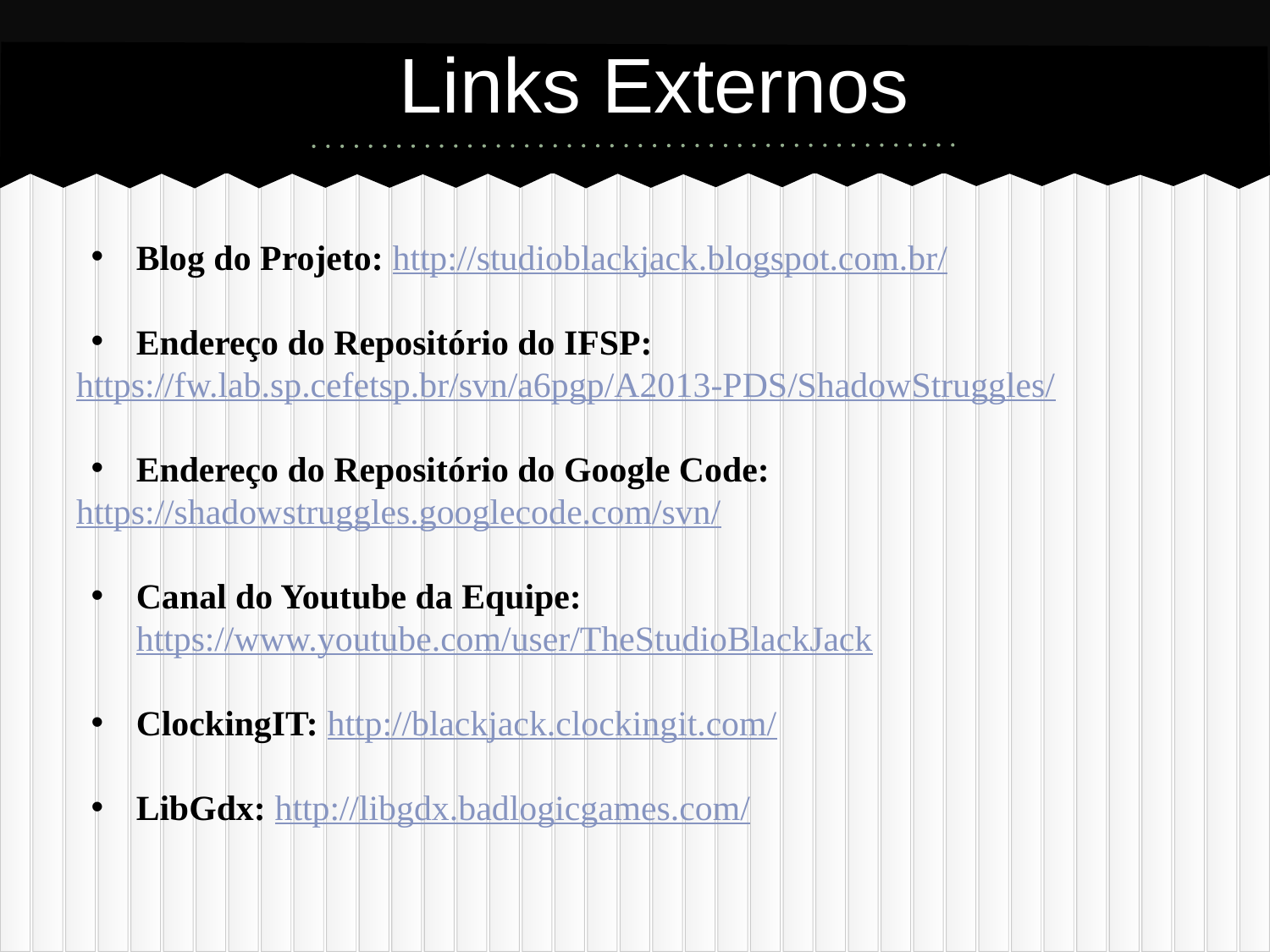

# Links Externos
Blog do Projeto: http://studioblackjack.blogspot.com.br/

Endereço do Repositório do IFSP:
https://fw.lab.sp.cefetsp.br/svn/a6pgp/A2013-PDS/ShadowStruggles/

Endereço do Repositório do Google Code:
https://shadowstruggles.googlecode.com/svn/

Canal do Youtube da Equipe: https://www.youtube.com/user/TheStudioBlackJack

ClockingIT: http://blackjack.clockingit.com/

LibGdx: http://libgdx.badlogicgames.com/